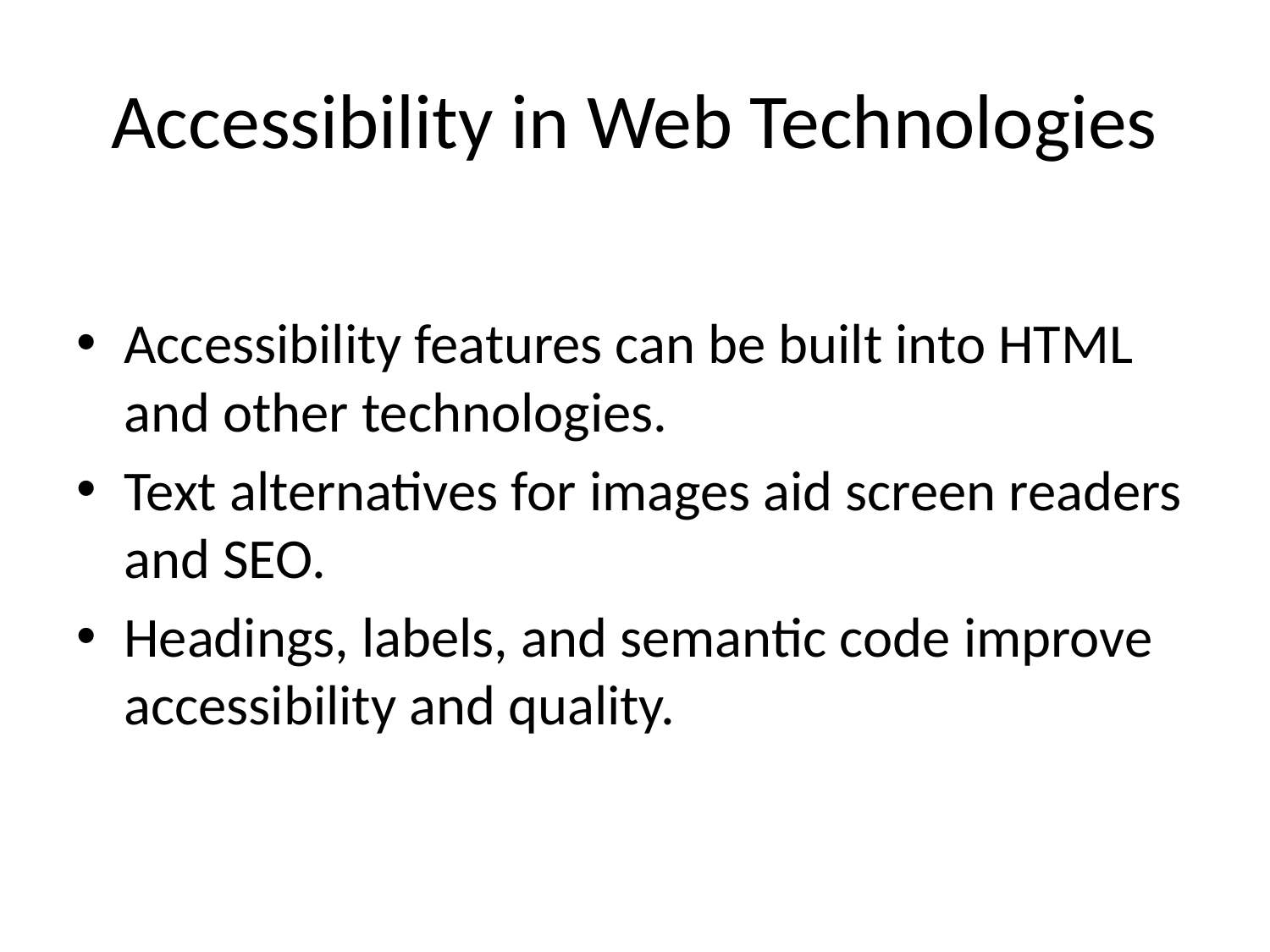

# Accessibility in Web Technologies

Accessibility features can be built into HTML and other technologies.
Text alternatives for images aid screen readers and SEO.
Headings, labels, and semantic code improve accessibility and quality.